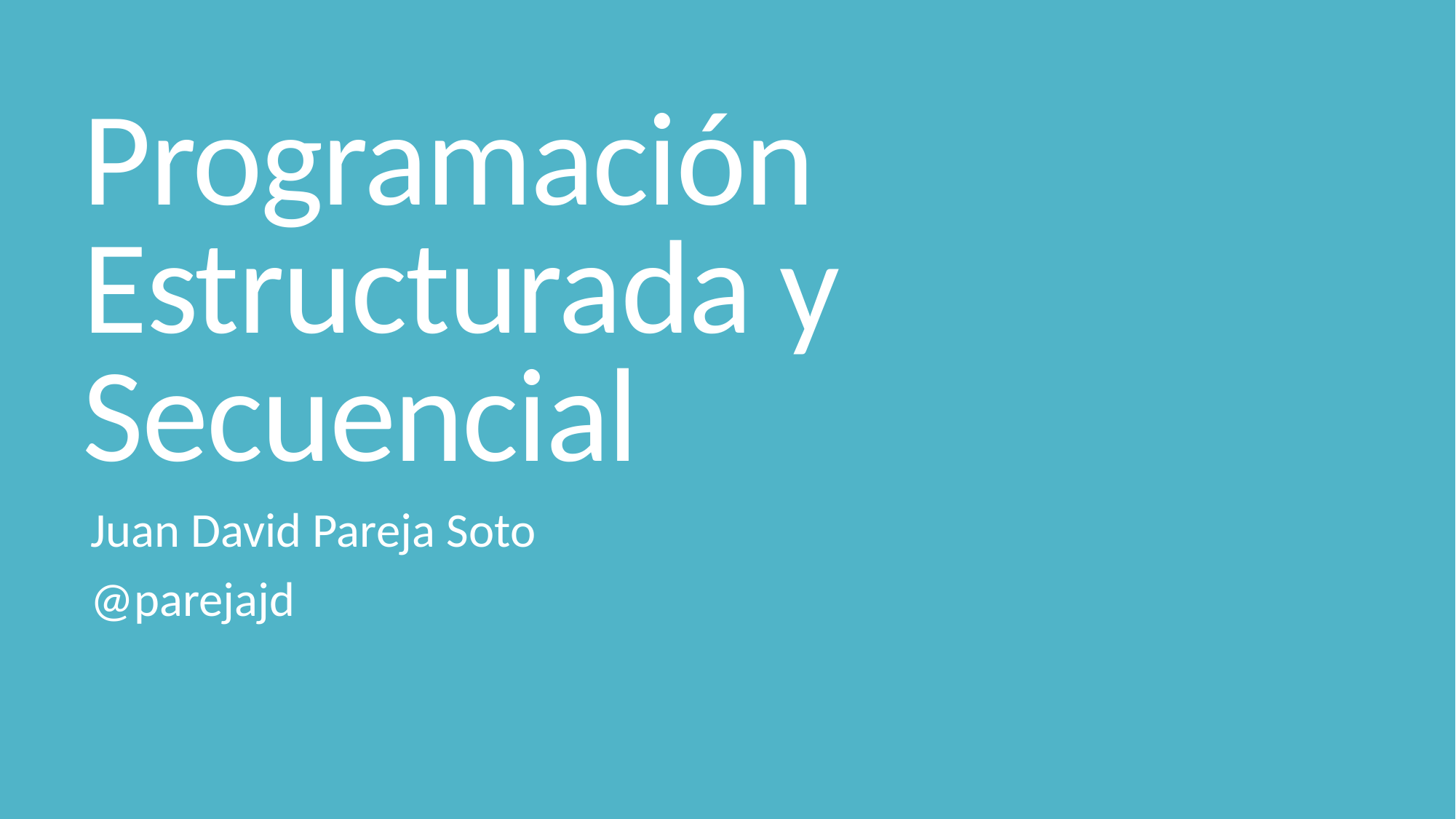

# Programación Estructurada y Secuencial
Juan David Pareja Soto
@parejajd